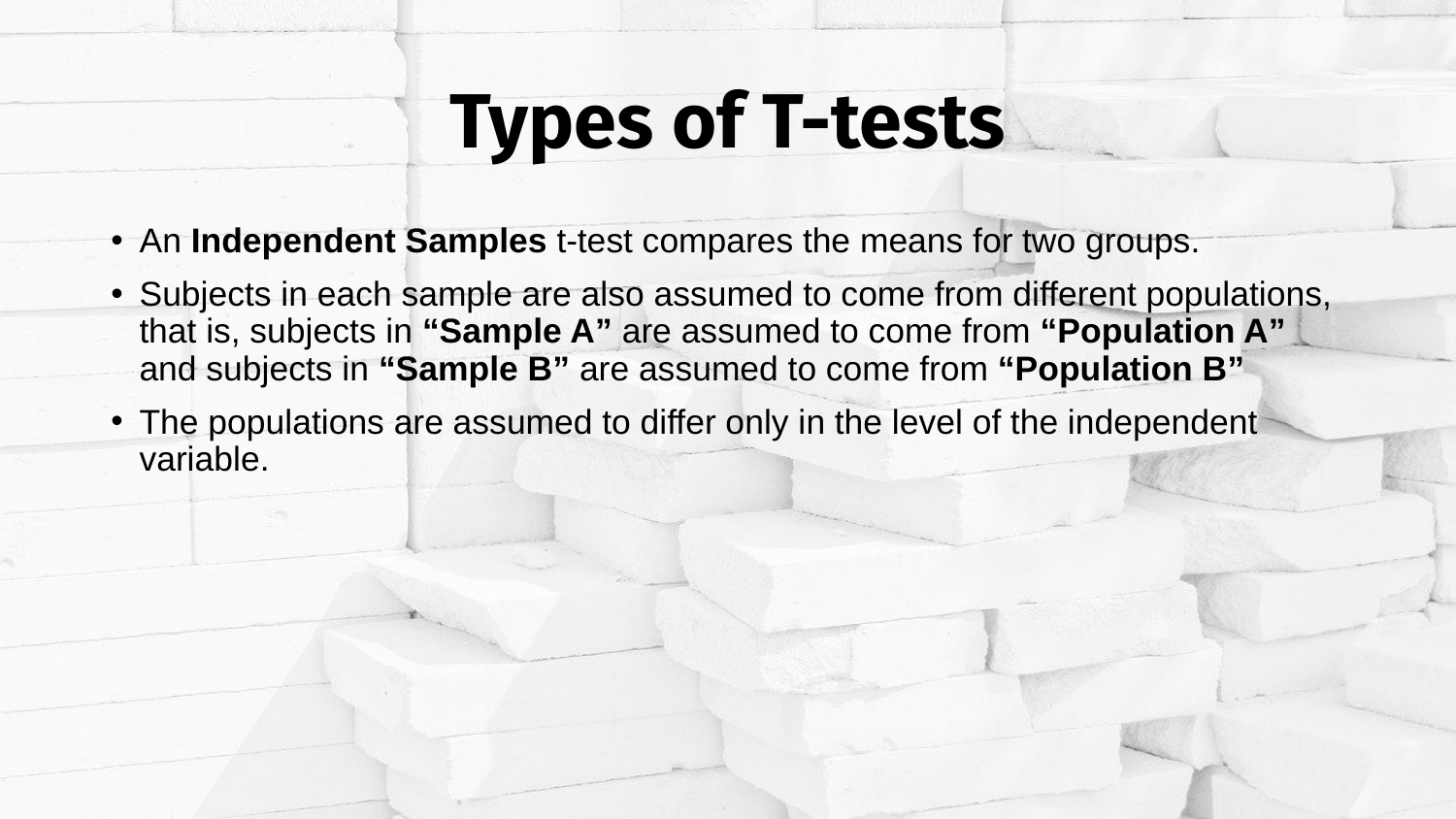

# Types of T-tests
An Independent Samples t-test compares the means for two groups.
Subjects in each sample are also assumed to come from different populations, that is, subjects in “Sample A” are assumed to come from “Population A” and subjects in “Sample B” are assumed to come from “Population B”
The populations are assumed to differ only in the level of the independent variable.